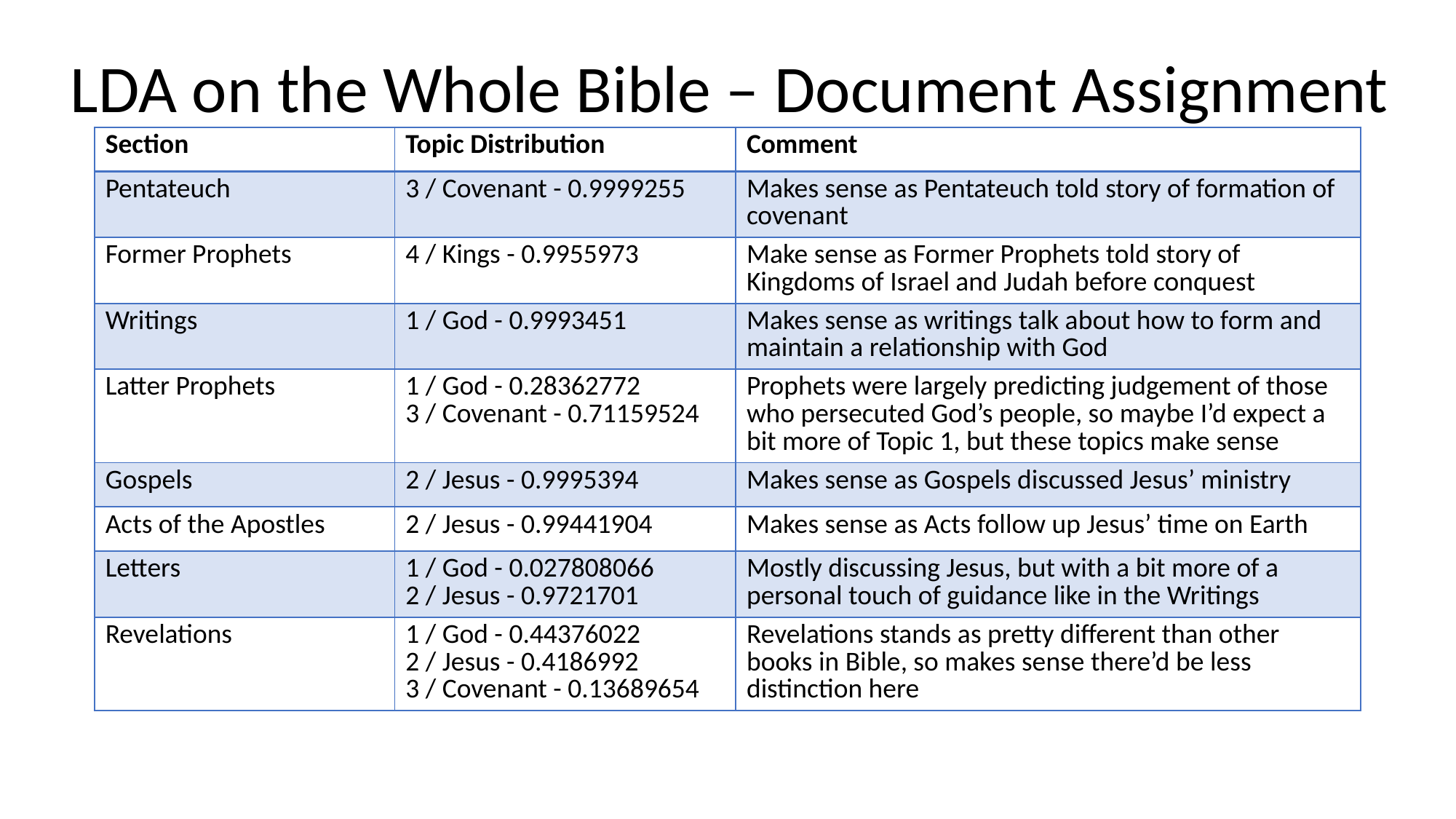

# LDA on the Whole Bible – Document Assignment
| Section | Topic Distribution | Comment |
| --- | --- | --- |
| Pentateuch | 3 / Covenant - 0.9999255 | Makes sense as Pentateuch told story of formation of covenant |
| Former Prophets | 4 / Kings - 0.9955973 | Make sense as Former Prophets told story of Kingdoms of Israel and Judah before conquest |
| Writings | 1 / God - 0.9993451 | Makes sense as writings talk about how to form and maintain a relationship with God |
| Latter Prophets | 1 / God - 0.28362772 3 / Covenant - 0.71159524 | Prophets were largely predicting judgement of those who persecuted God’s people, so maybe I’d expect a bit more of Topic 1, but these topics make sense |
| Gospels | 2 / Jesus - 0.9995394 | Makes sense as Gospels discussed Jesus’ ministry |
| Acts of the Apostles | 2 / Jesus - 0.99441904 | Makes sense as Acts follow up Jesus’ time on Earth |
| Letters | 1 / God - 0.027808066 2 / Jesus - 0.9721701 | Mostly discussing Jesus, but with a bit more of a personal touch of guidance like in the Writings |
| Revelations | 1 / God - 0.44376022 2 / Jesus - 0.4186992 3 / Covenant - 0.13689654 | Revelations stands as pretty different than other books in Bible, so makes sense there’d be less distinction here |